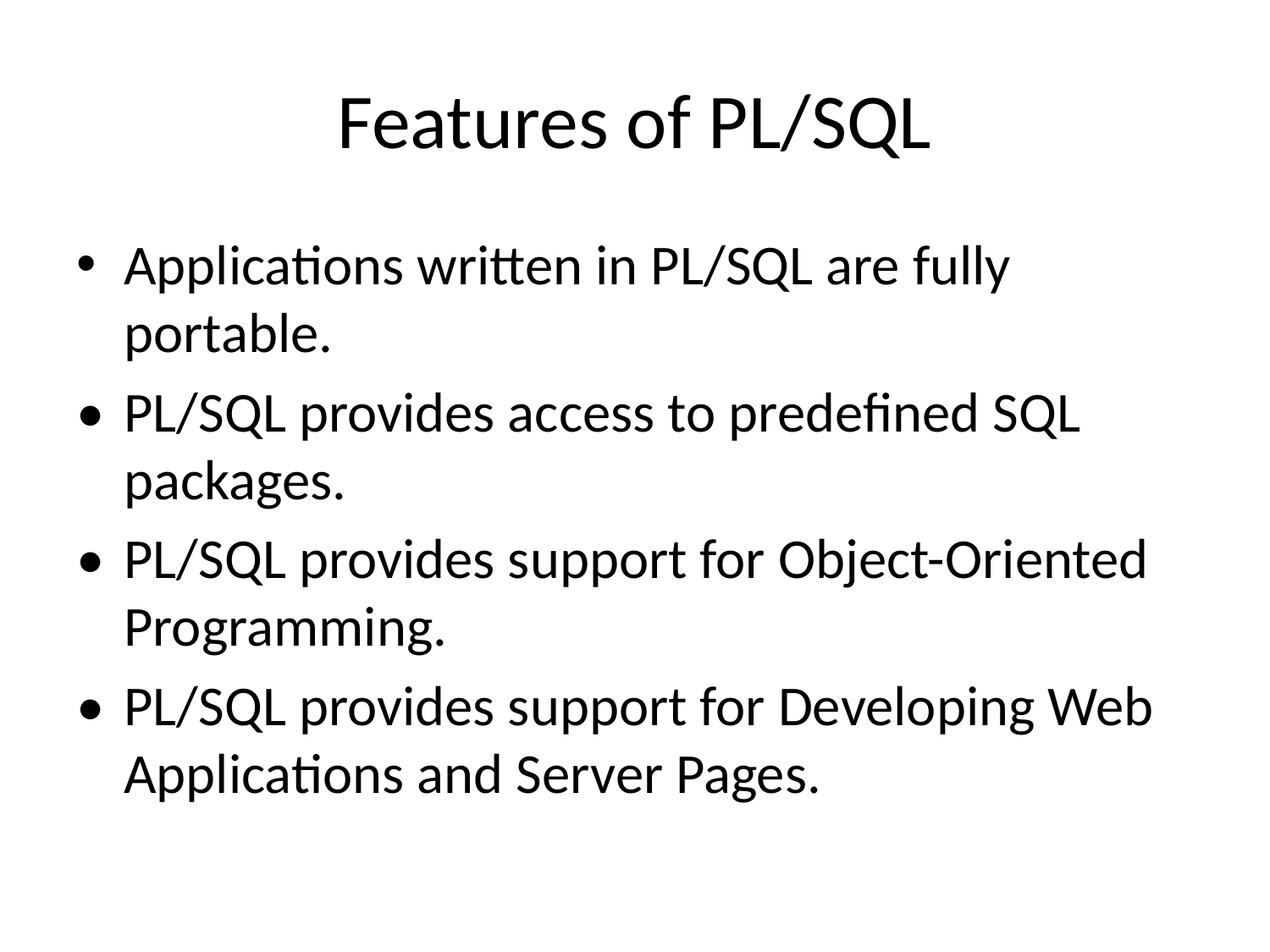

# Features of PL/SQL
Applications written in PL/SQL are fully portable.
•	PL/SQL provides access to predefined SQL packages.
•	PL/SQL provides support for Object-Oriented Programming.
•	PL/SQL provides support for Developing Web Applications and Server Pages.